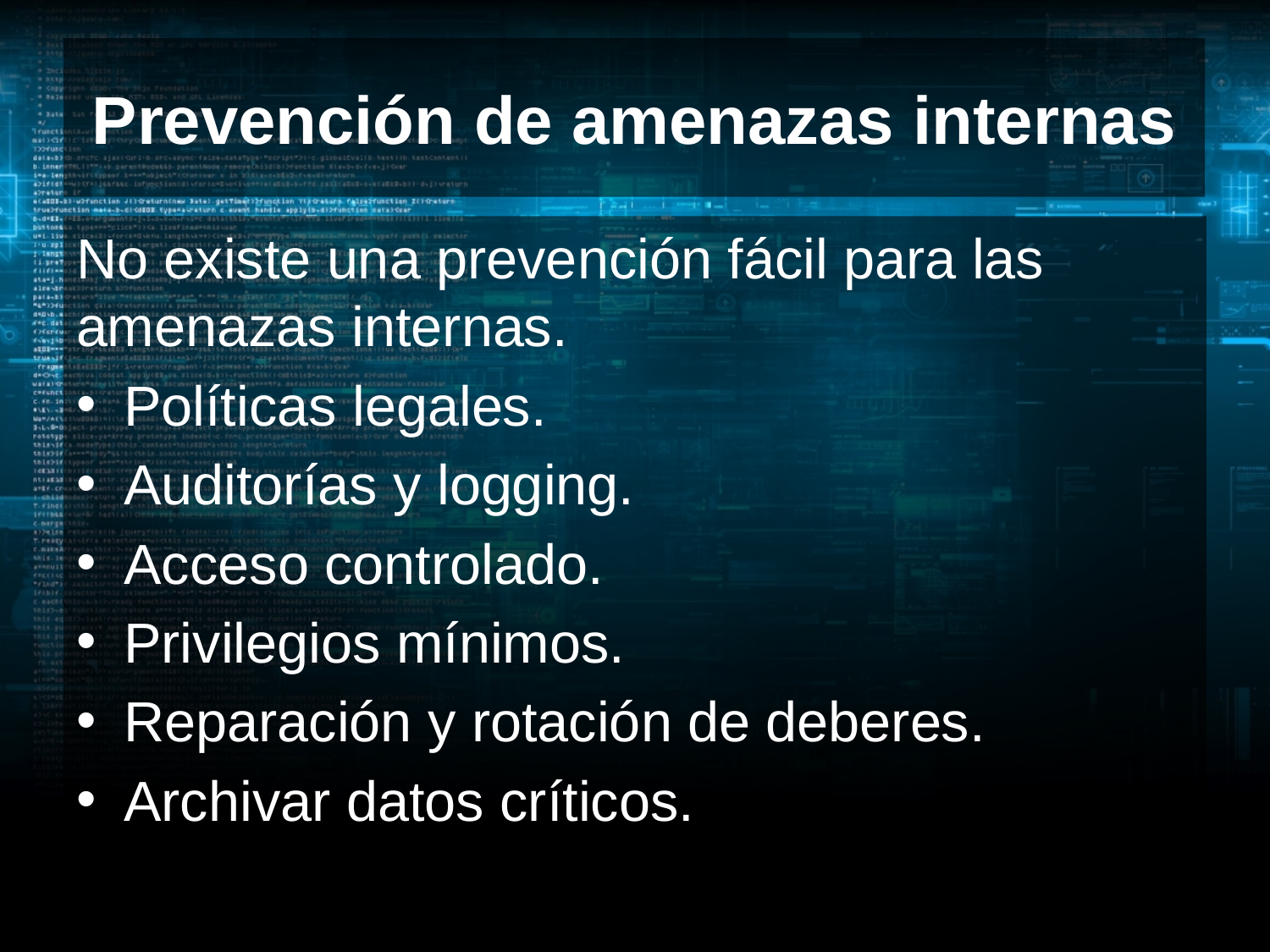

# Prevención de amenazas internas
No existe una prevención fácil para las amenazas internas.
Políticas legales.
Auditorías y logging.
Acceso controlado.
Privilegios mínimos.
Reparación y rotación de deberes.
Archivar datos críticos.